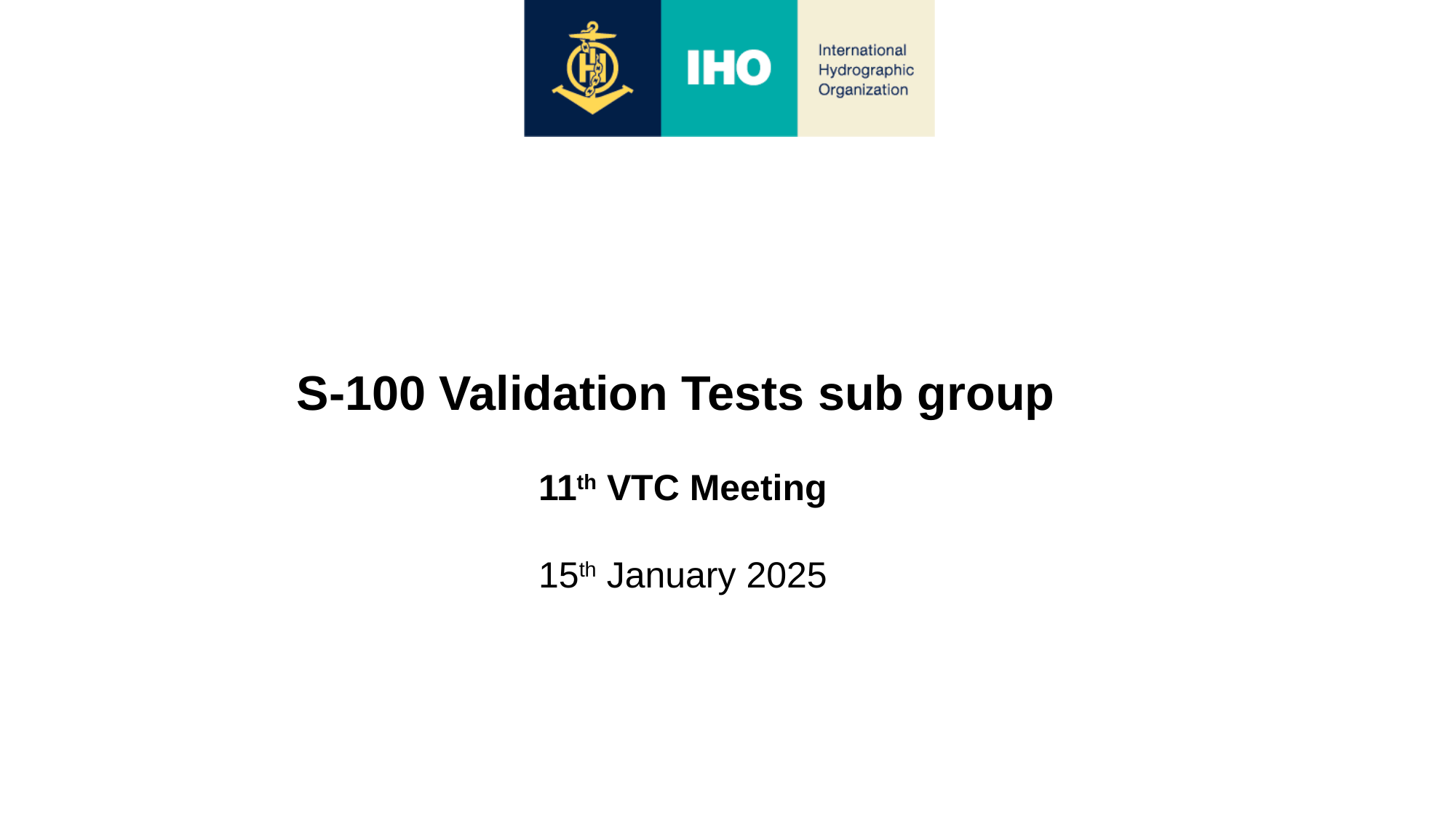

S-100 Validation Tests sub group
11th VTC Meeting

15th January 2025